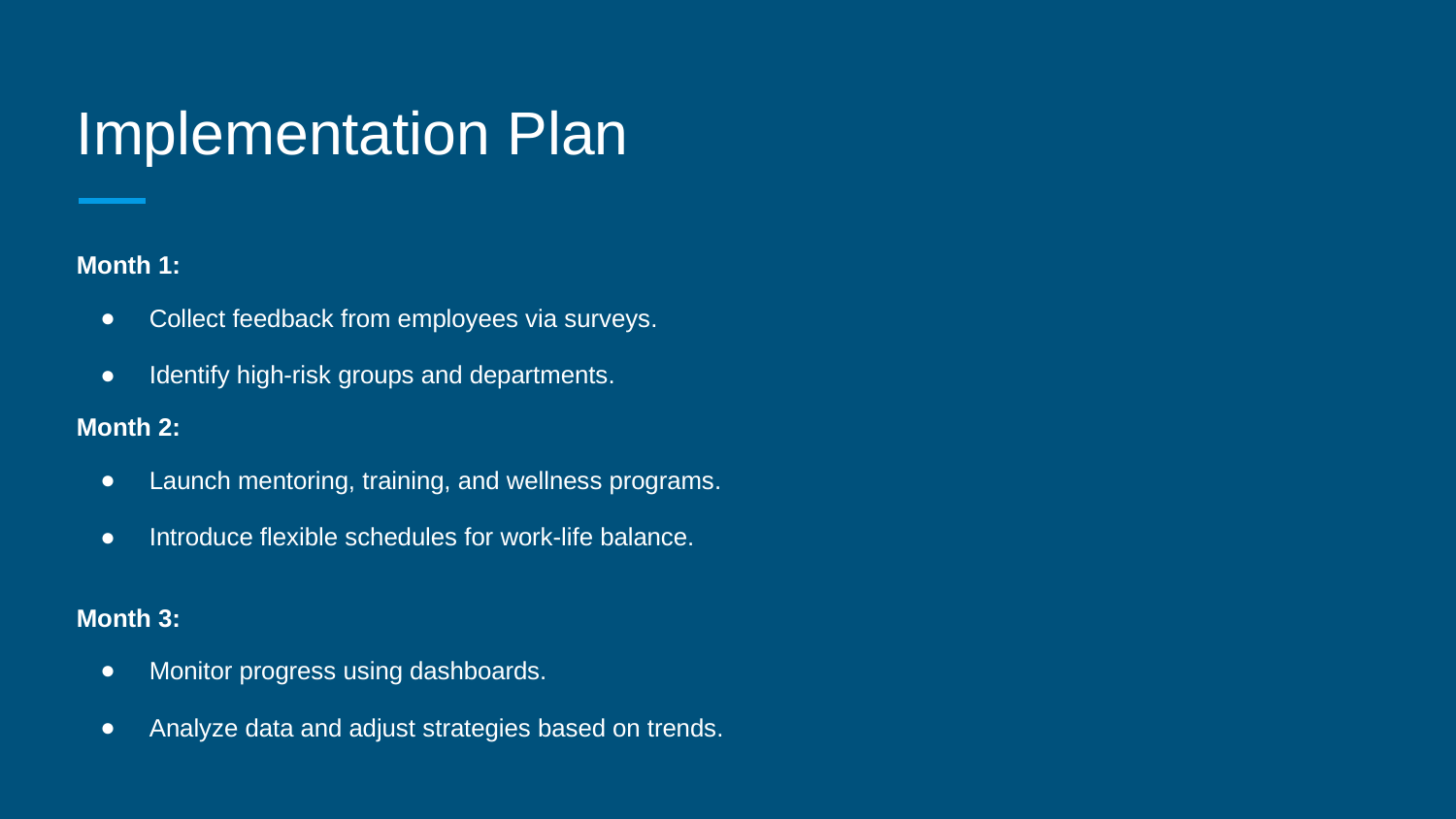

# Implementation Plan
Month 1:
Collect feedback from employees via surveys.
Identify high-risk groups and departments.
Month 2:
Launch mentoring, training, and wellness programs.
Introduce flexible schedules for work-life balance.
Month 3:
Monitor progress using dashboards.
Analyze data and adjust strategies based on trends.